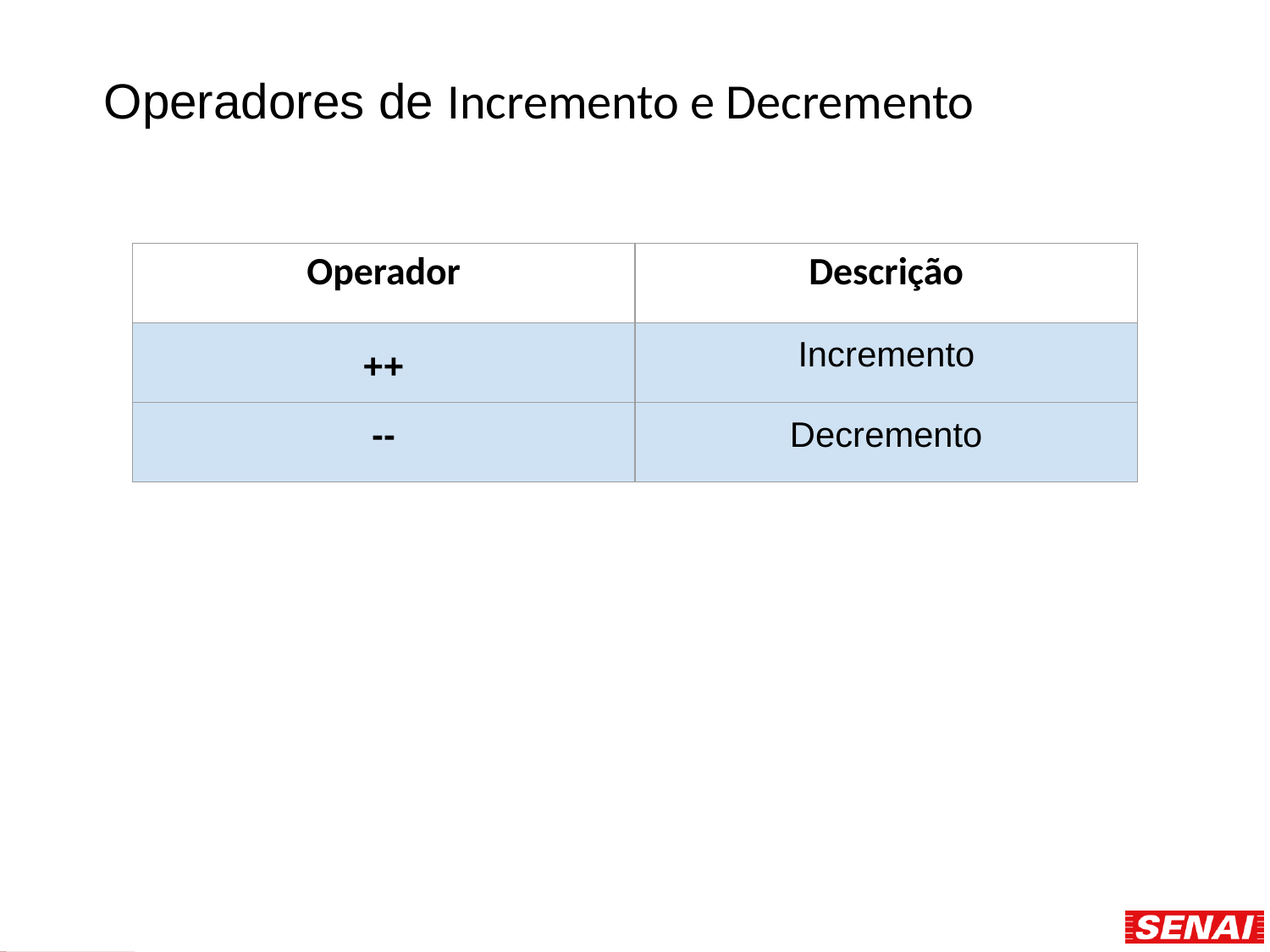

# Operadores de Incremento e Decremento
| Operador | Descrição |
| --- | --- |
| ++ | Incremento |
| -- | Decremento |